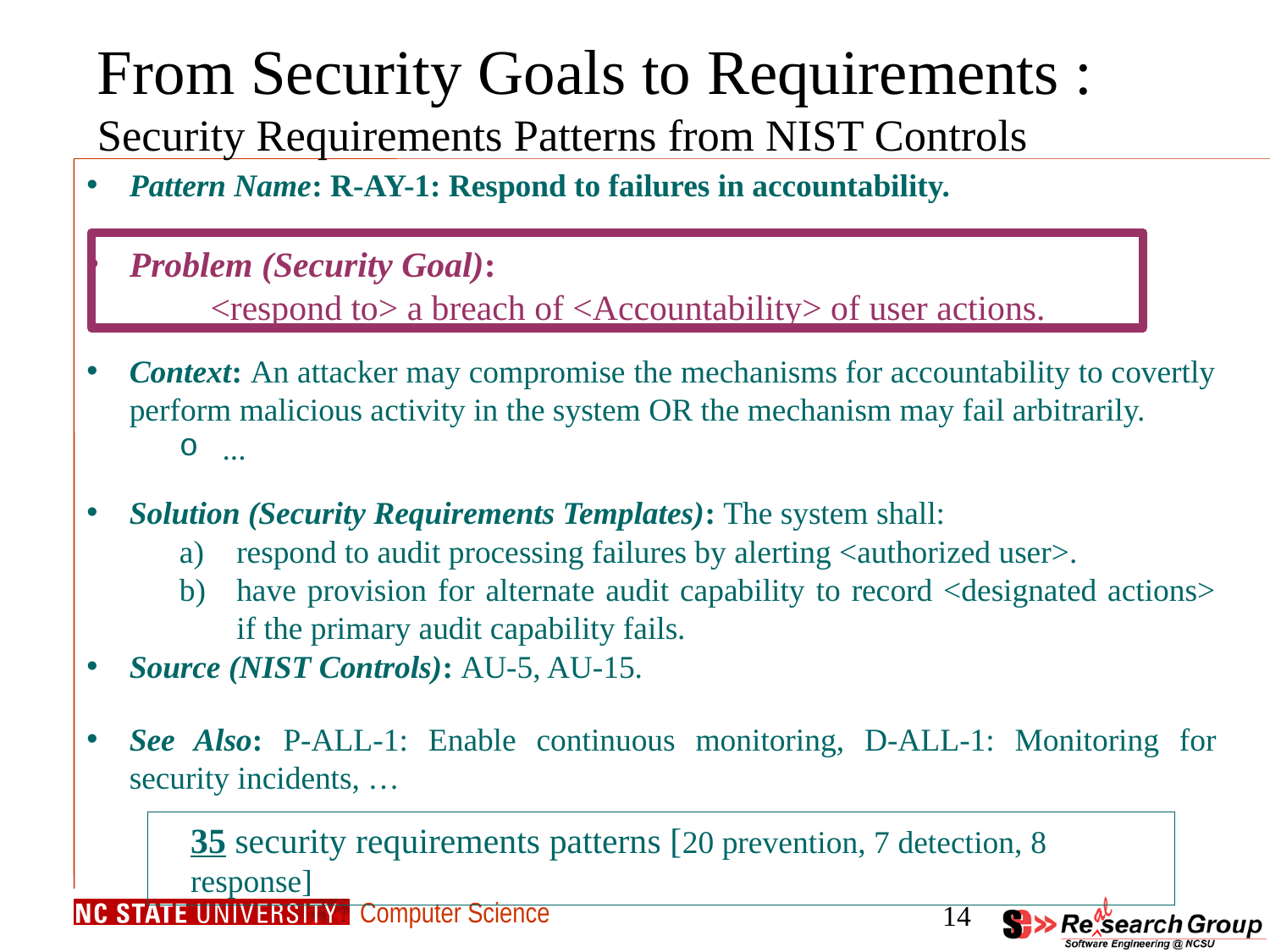

# From Security Goals to Requirements : Security Requirements Patterns from NIST Controls
Pattern Name: R-AY-1: Respond to failures in accountability.

Problem (Security Goal):
              <respond to> a breach of <Accountability> of user actions.

Context: An attacker may compromise the mechanisms for accountability to covertly perform malicious activity in the system OR the mechanism may fail arbitrarily.
...

Solution (Security Requirements Templates): The system shall:
respond to audit processing failures by alerting <authorized user>.
have provision for alternate audit capability to record <designated actions> if the primary audit capability fails.
Source (NIST Controls): AU-5, AU-15.

See Also: P-ALL-1: Enable continuous monitoring, D-ALL-1: Monitoring for security incidents, …

35 security requirements patterns [20 prevention, 7 detection, 8 response]
14